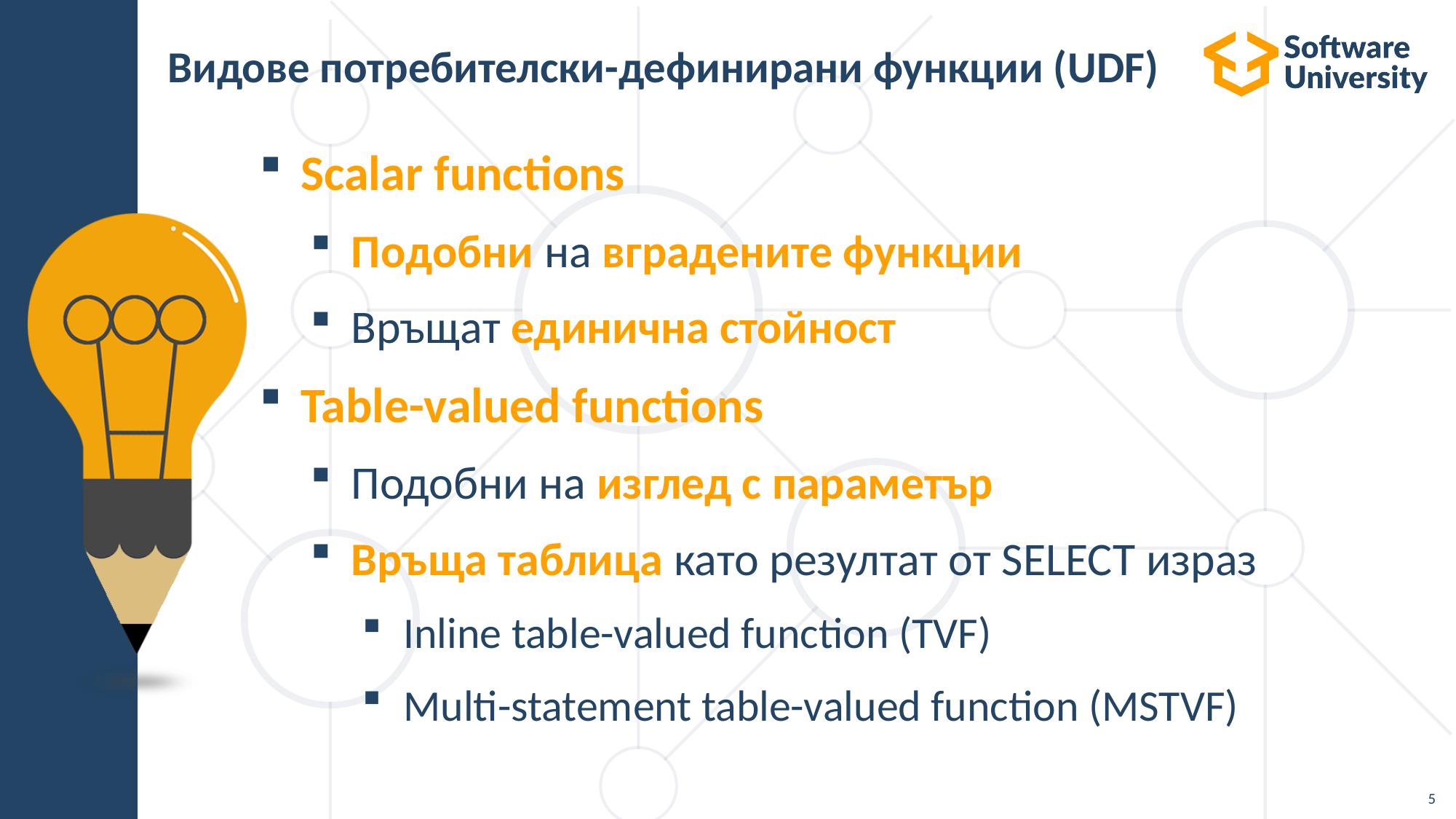

# Видове потребителски-дефинирани функции (UDF)
Scalar functions
Подобни на вградените функции
Връщат единична стойност
Table-valued functions
Подобни на изглед с параметър
Връща таблица като резултат от SELECT израз
Inline table-valued function (TVF)
Multi-statement table-valued function (MSTVF)
5